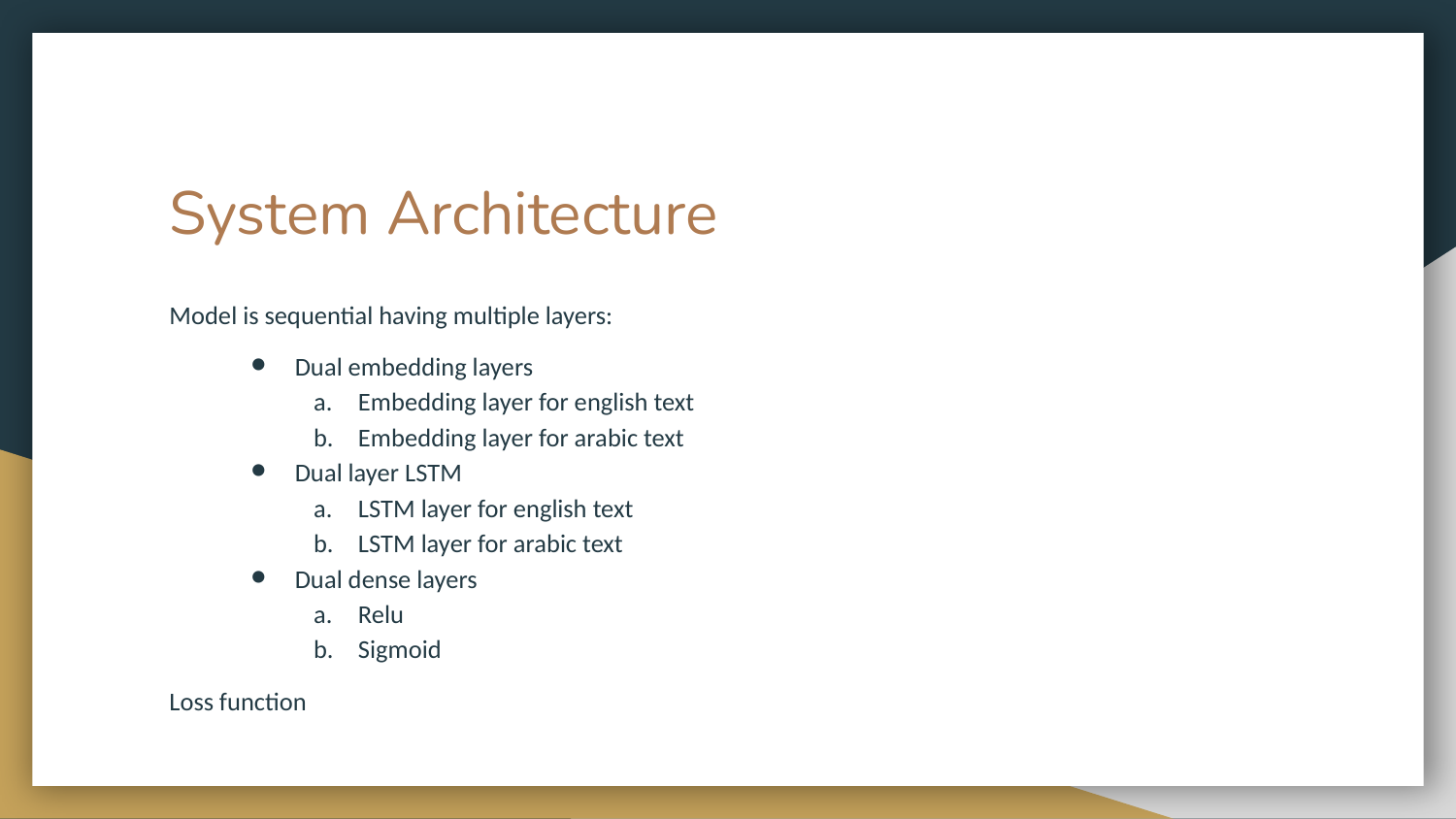

# System Architecture
Model is sequential having multiple layers:
Dual embedding layers
Embedding layer for english text
Embedding layer for arabic text
Dual layer LSTM
LSTM layer for english text
LSTM layer for arabic text
Dual dense layers
Relu
Sigmoid
Loss function